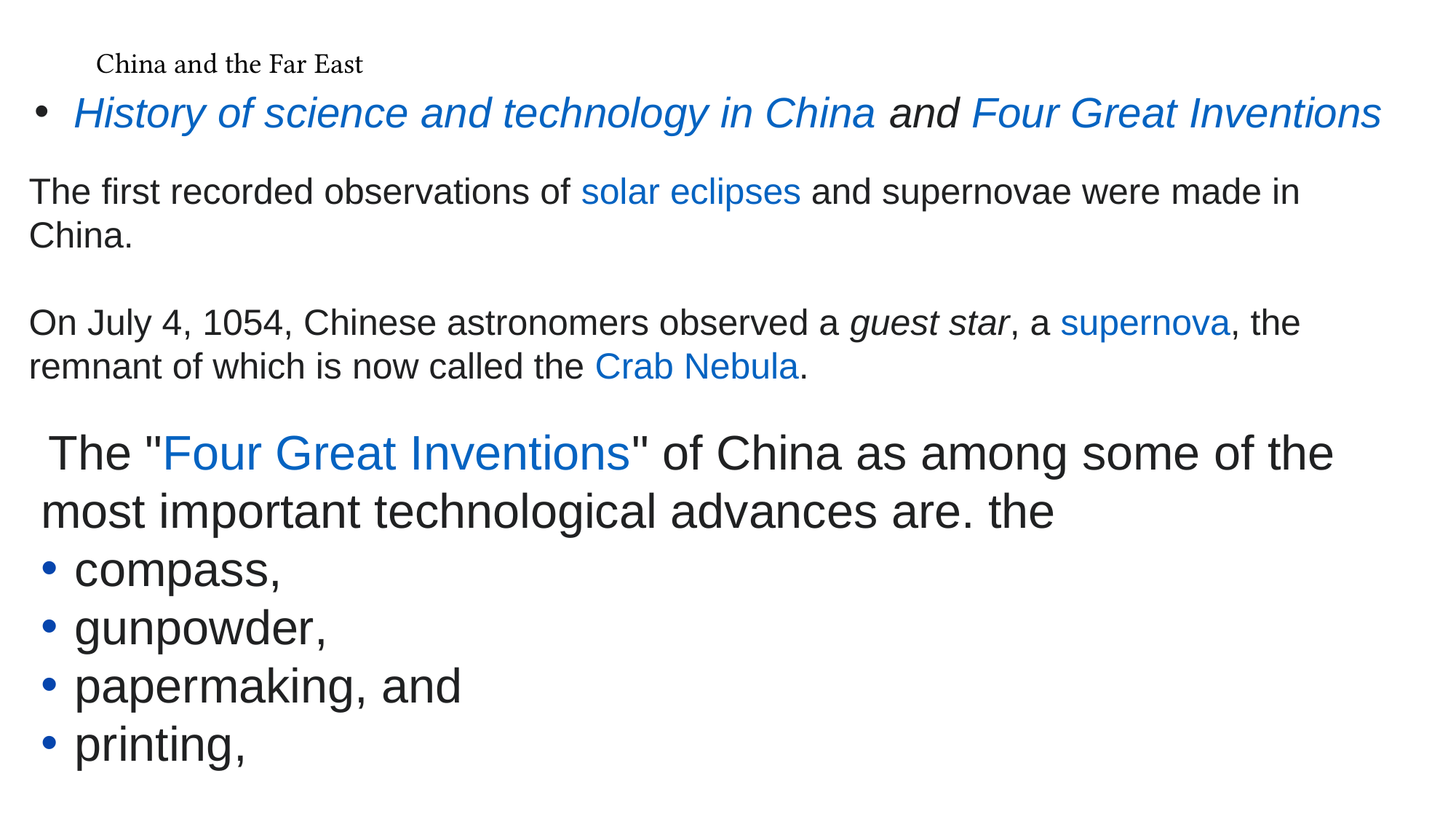

# China and the Far East
 History of science and technology in China and Four Great Inventions
The first recorded observations of solar eclipses and supernovae were made in China.

On July 4, 1054, Chinese astronomers observed a guest star, a supernova, the remnant of which is now called the Crab Nebula.
 The "Four Great Inventions" of China as among some of the most important technological advances are. the
compass,
gunpowder,
papermaking, and
printing,